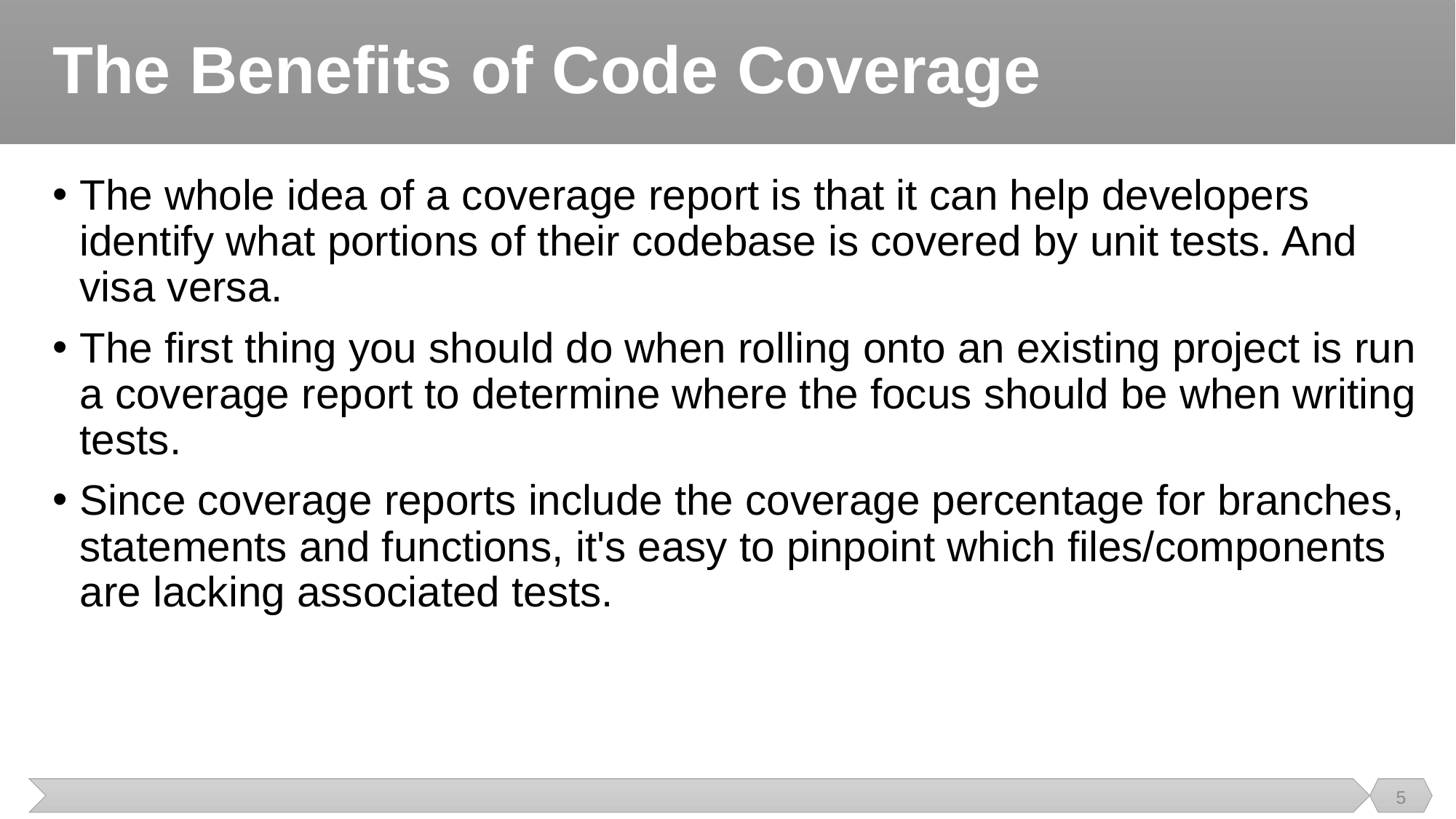

# The Benefits of Code Coverage
The whole idea of a coverage report is that it can help developers identify what portions of their codebase is covered by unit tests. And visa versa.
The first thing you should do when rolling onto an existing project is run a coverage report to determine where the focus should be when writing tests.
Since coverage reports include the coverage percentage for branches, statements and functions, it's easy to pinpoint which files/components are lacking associated tests.
5